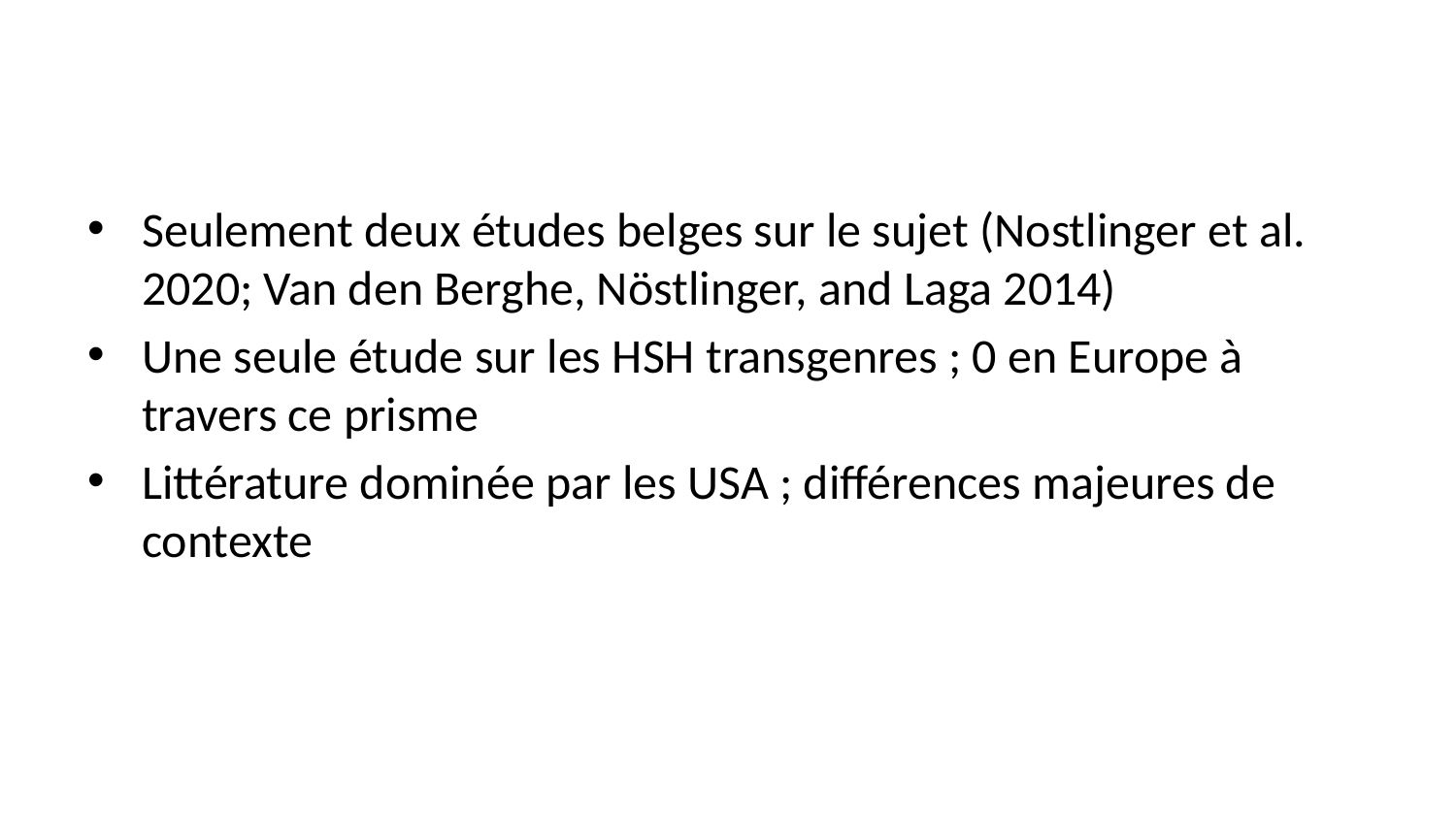

Seulement deux études belges sur le sujet (Nostlinger et al. 2020; Van den Berghe, Nöstlinger, and Laga 2014)
Une seule étude sur les HSH transgenres ; 0 en Europe à travers ce prisme
Littérature dominée par les USA ; différences majeures de contexte